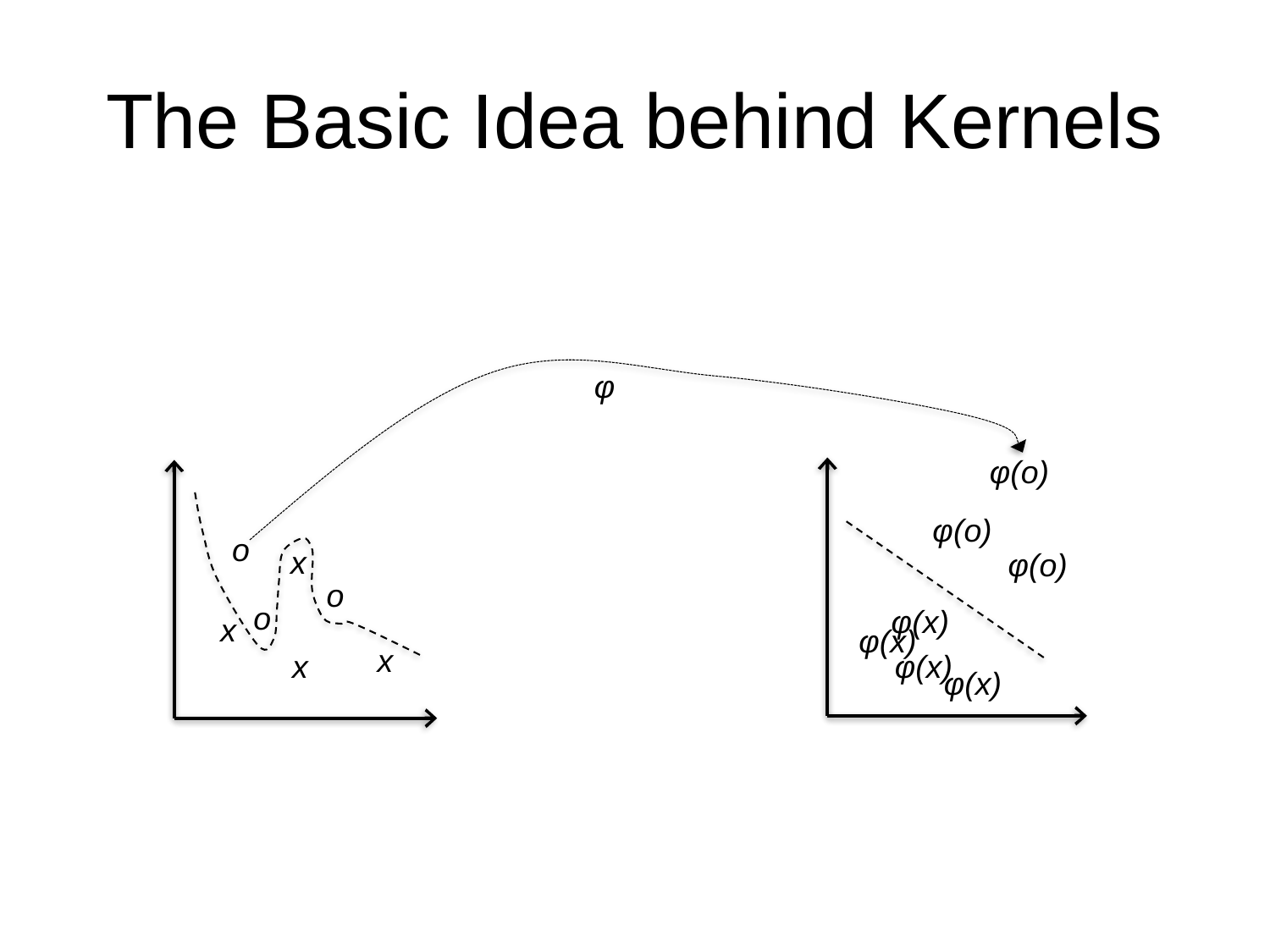

# The Basic Idea behind Kernels

φ
φ(o)

φ(o)
o
x
φ(o)
o
o
φ(x)
x
φ(x)
x
x
φ(x)
φ(x)